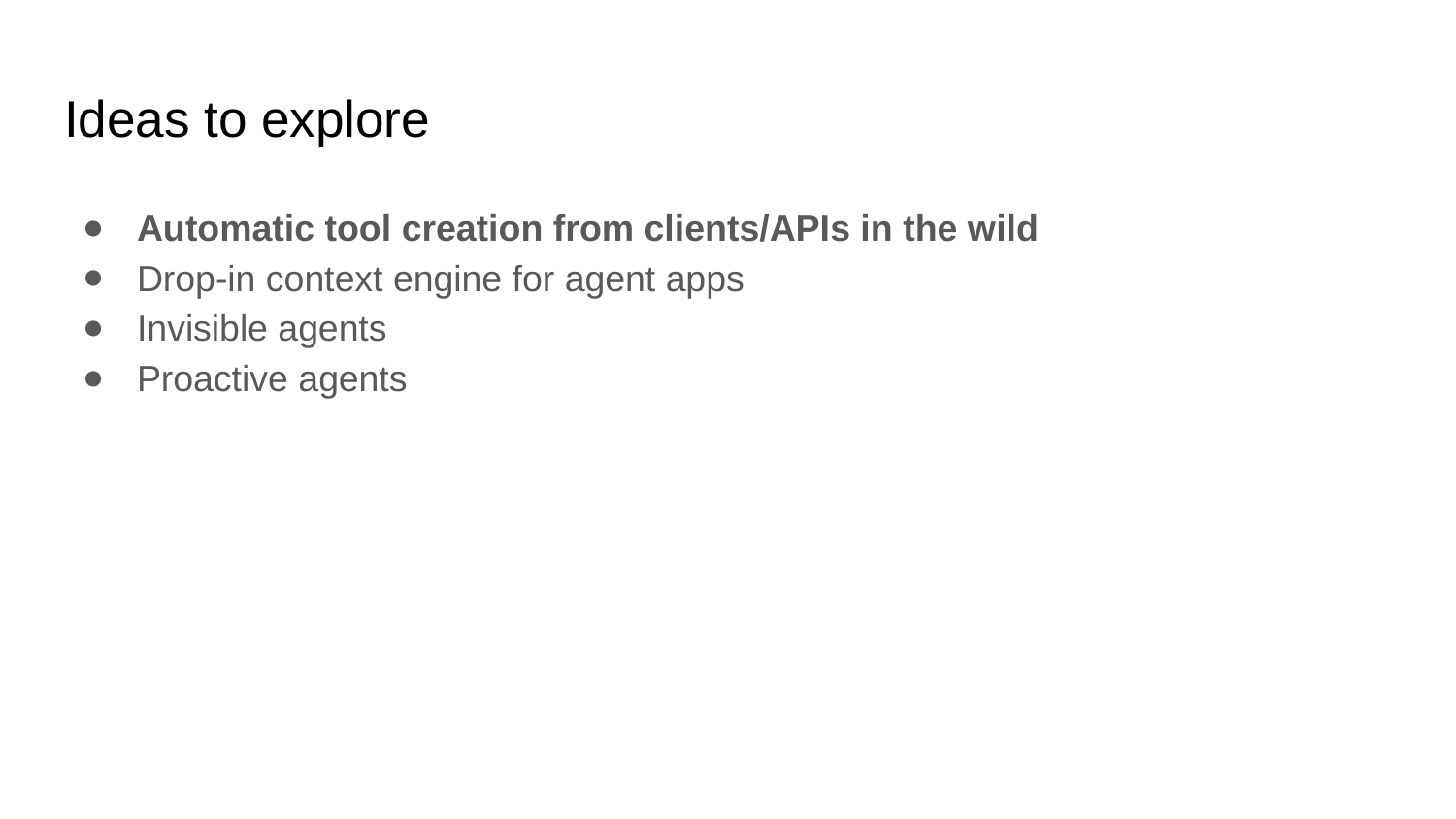

# Ideas to explore
Automatic tool creation from clients/APIs in the wild
Drop-in context engine for agent apps
Invisible agents
Proactive agents